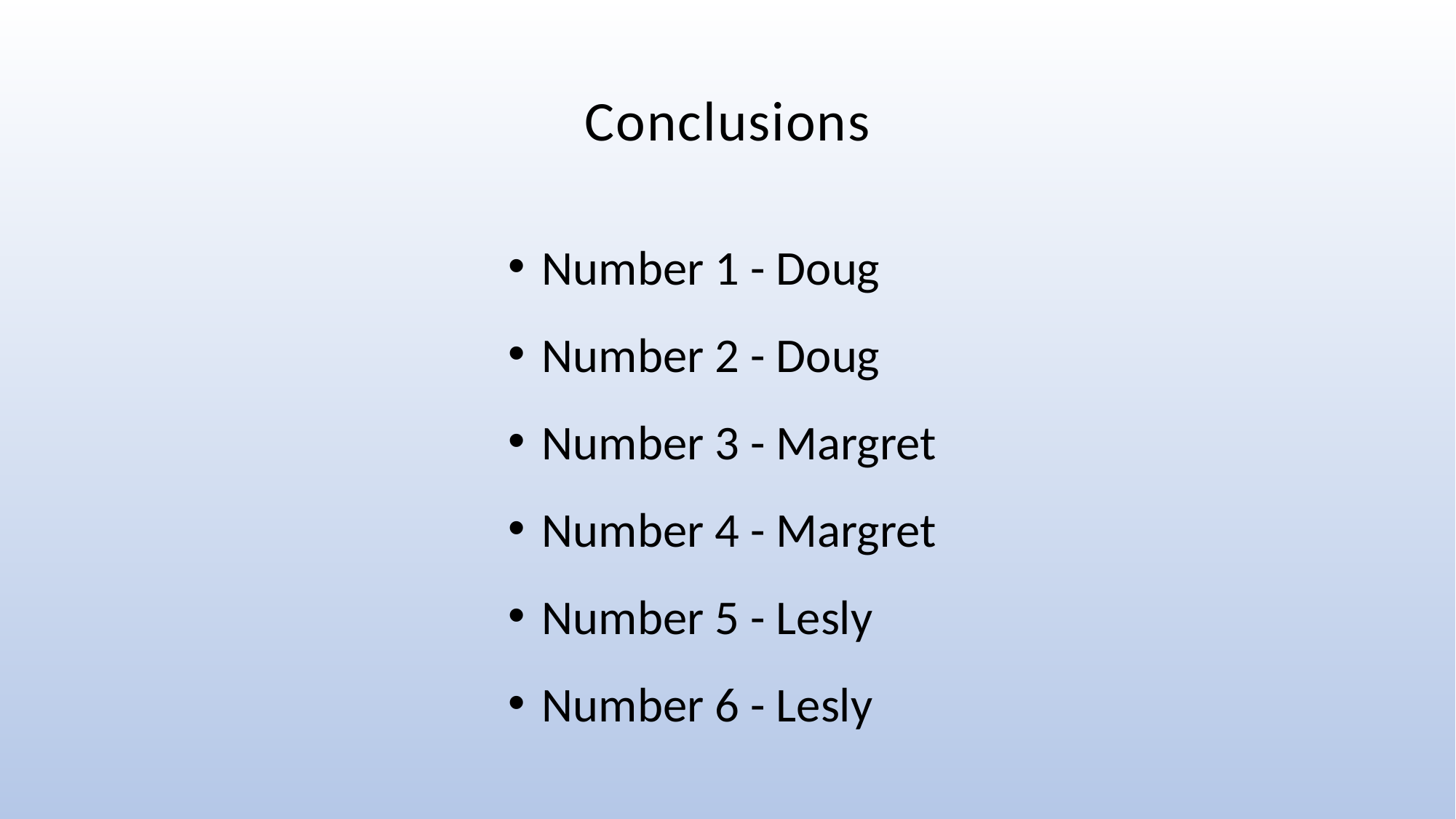

# Conclusions
Number 1 - Doug
Number 2 - Doug
Number 3 - Margret
Number 4 - Margret
Number 5 - Lesly
Number 6 - Lesly